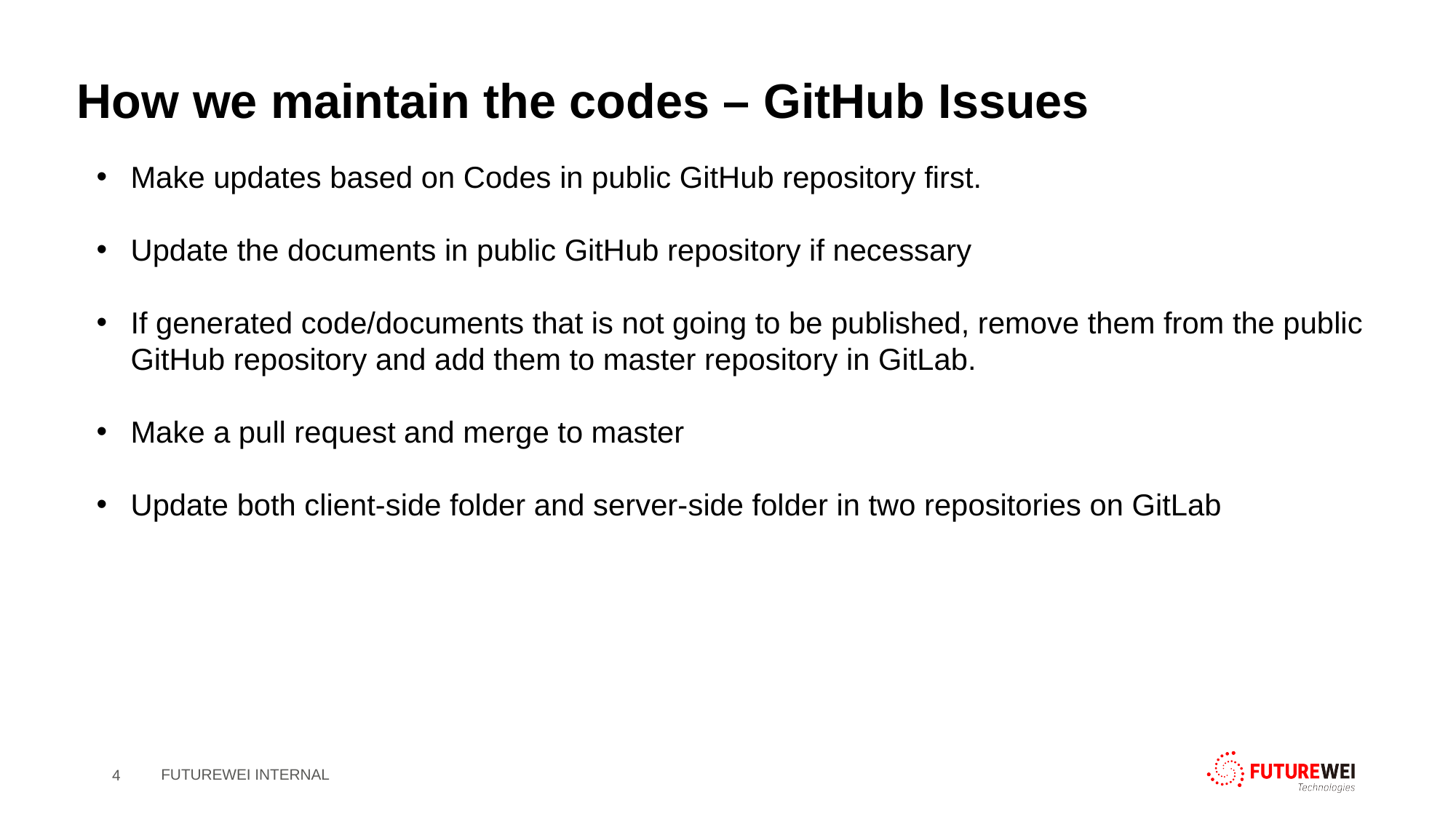

How we maintain the codes – GitHub Issues
Make updates based on Codes in public GitHub repository first.

Update the documents in public GitHub repository if necessary

If generated code/documents that is not going to be published, remove them from the public GitHub repository and add them to master repository in GitLab.

Make a pull request and merge to master

Update both client-side folder and server-side folder in two repositories on GitLab

4
FUTUREWEI INTERNAL